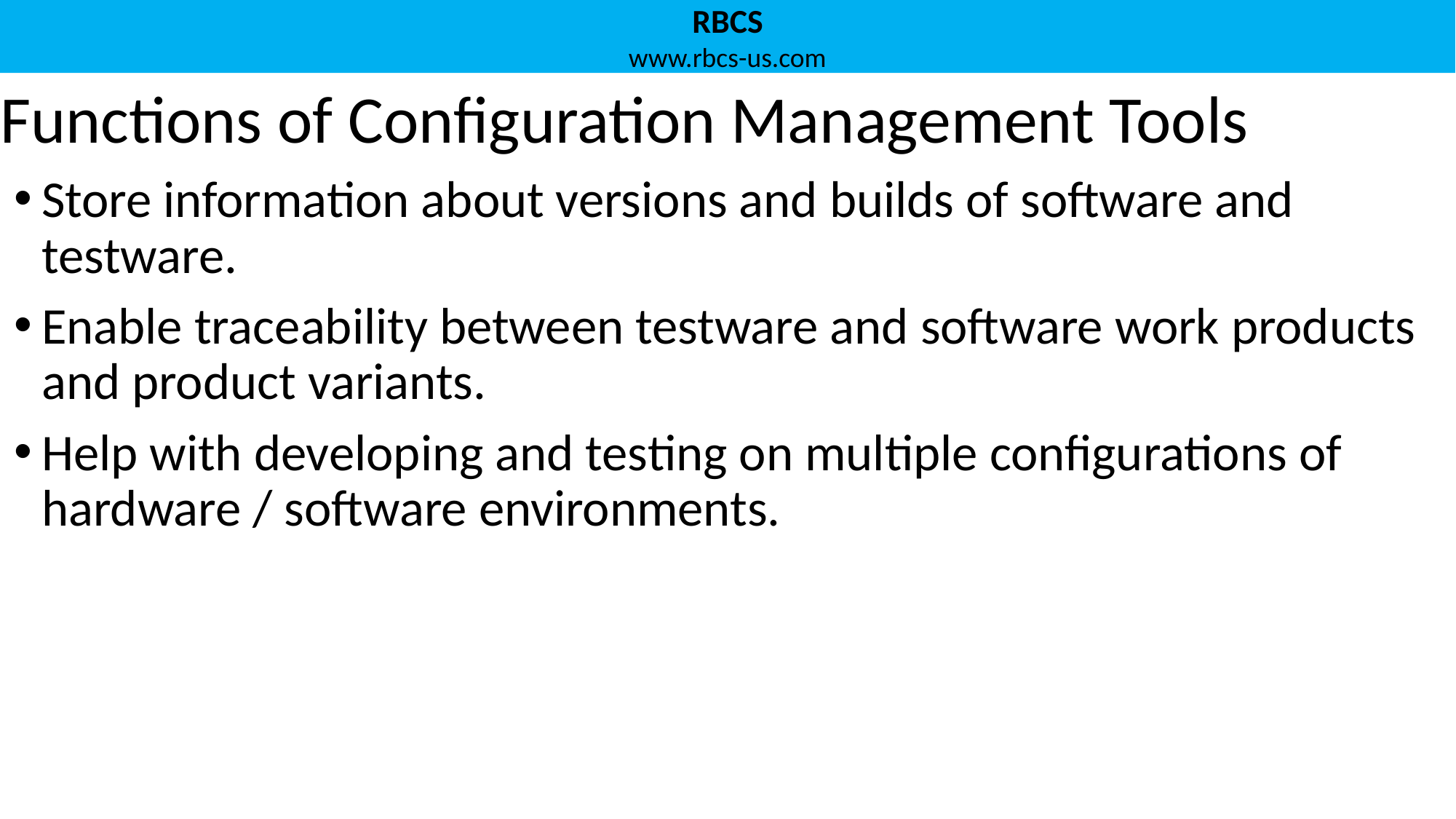

# Functions of Configuration Management Tools
Store information about versions and builds of software and testware.
Enable traceability between testware and software work products and product variants.
Help with developing and testing on multiple configurations of hardware / software environments.